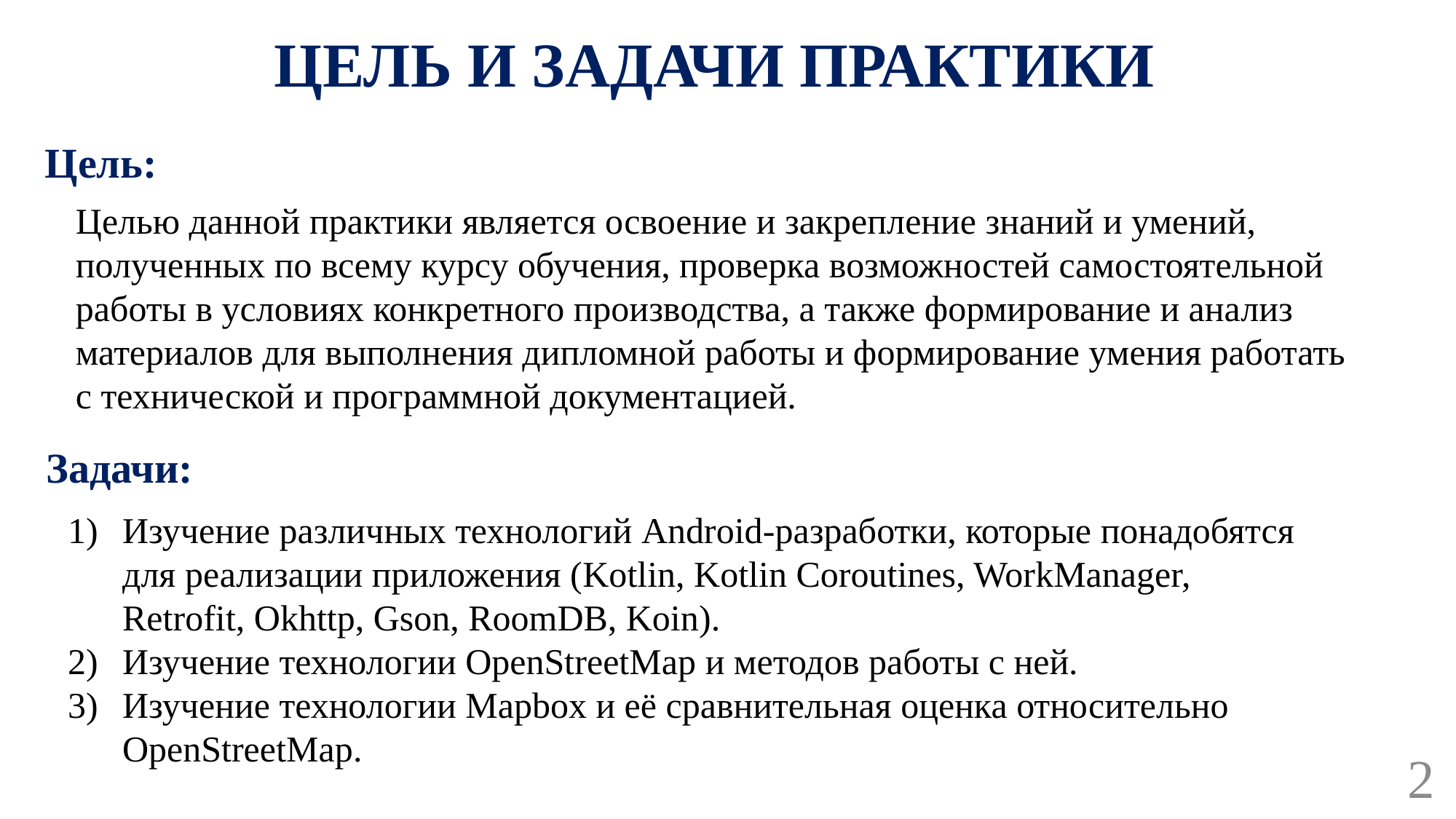

# ЦЕЛЬ И ЗАДАЧИ ПРАКТИКИ
Цель:
Целью данной практики является освоение и закрепление знаний и умений, полученных по всему курсу обучения, проверка возможностей самостоятельной работы в условиях конкретного производства, а также формирование и анализ материалов для выполнения дипломной работы и формирование умения работать с технической и программной документацией.
Задачи:
Изучение различных технологий Android-разработки, которые понадобятся для реализации приложения (Kotlin, Kotlin Coroutines, WorkManager, Retrofit, Okhttp, Gson, RoomDB, Koin).
Изучение технологии OpenStreetMap и методов работы с ней.
Изучение технологии Mapbox и её сравнительная оценка относительно OpenStreetMap.
2